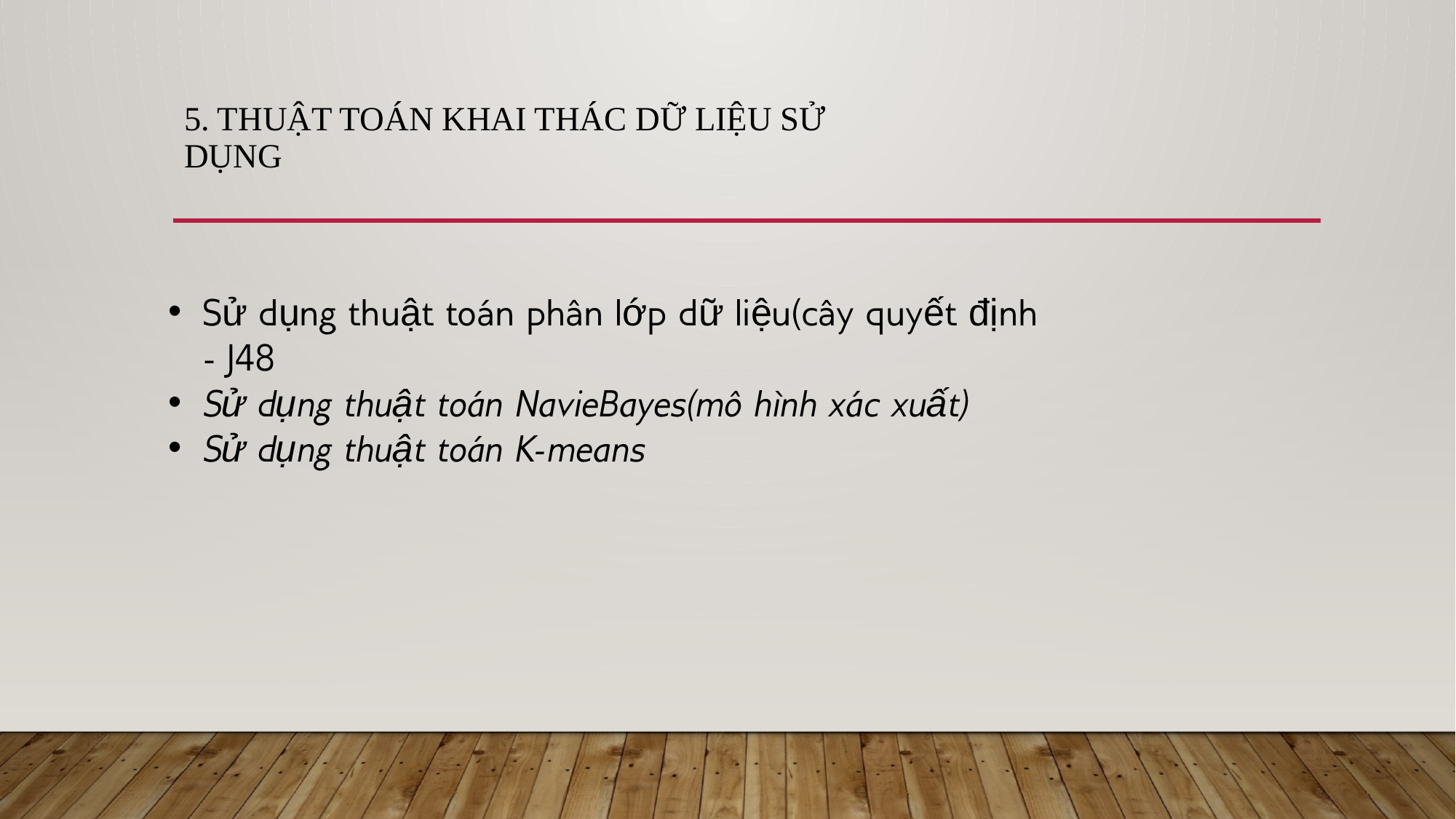

# 5. Thuật toán khai thác dữ liệu sử dụng
Sử dụng thuật toán phân lớp dữ liệu(cây quyết định - J48
Sử dụng thuật toán NavieBayes(mô hình xác xuất)
Sử dụng thuật toán K-means